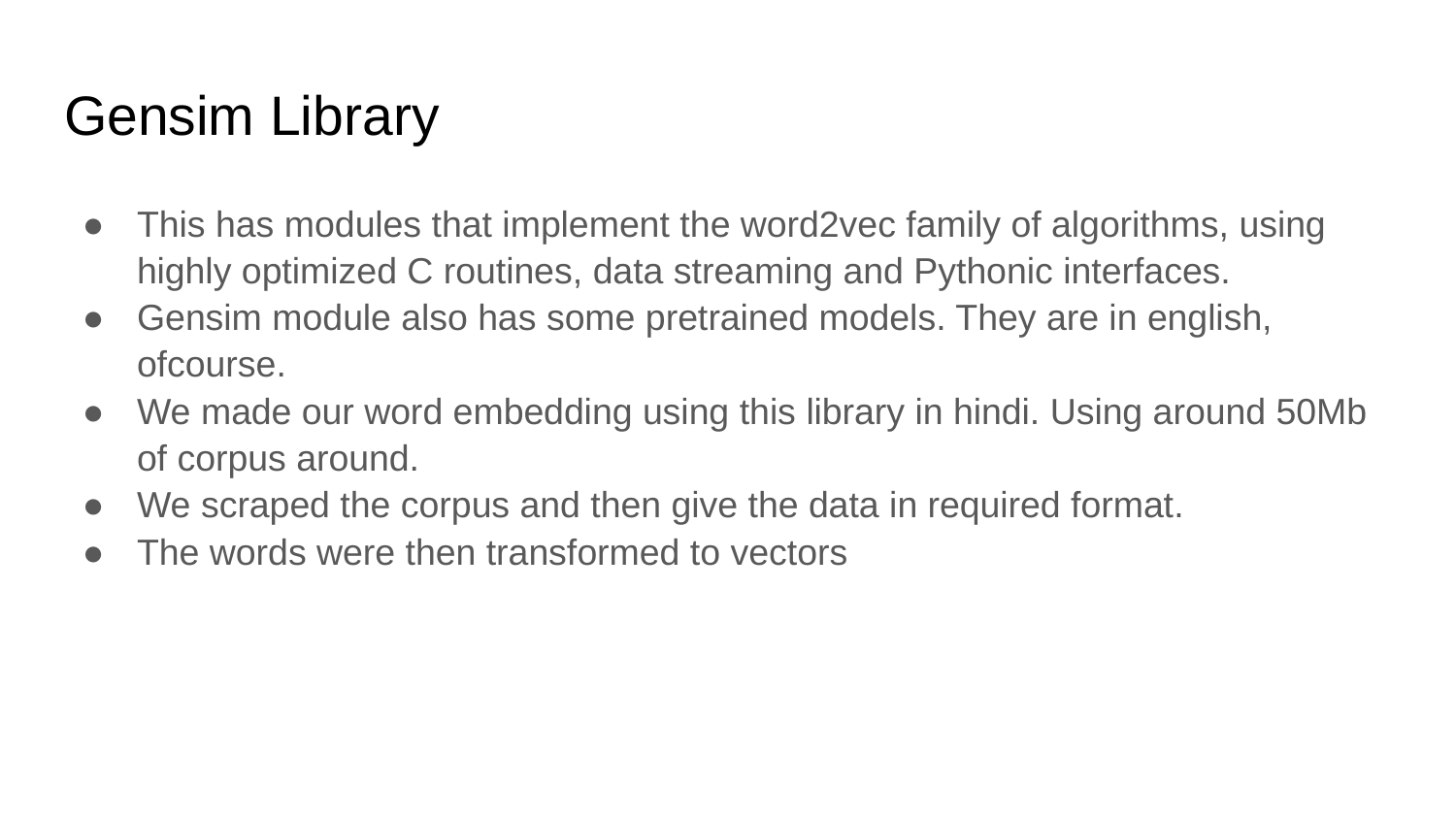

# Gensim Library
This has modules that implement the word2vec family of algorithms, using highly optimized C routines, data streaming and Pythonic interfaces.
Gensim module also has some pretrained models. They are in english, ofcourse.
We made our word embedding using this library in hindi. Using around 50Mb of corpus around.
We scraped the corpus and then give the data in required format.
The words were then transformed to vectors